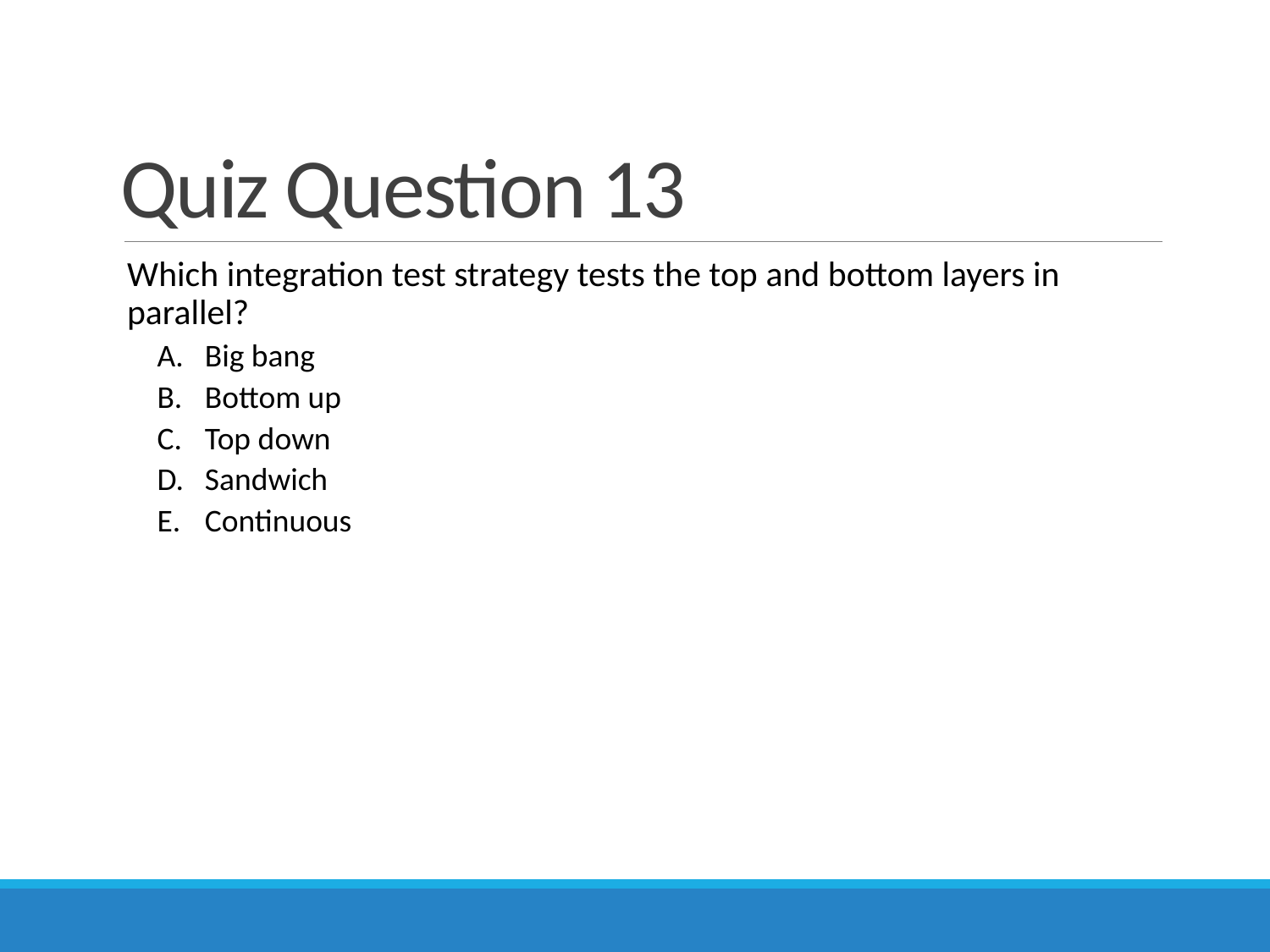

# Quiz Question 13
Which integration test strategy tests the top and bottom layers in parallel?
Big bang
Bottom up
Top down
Sandwich
Continuous